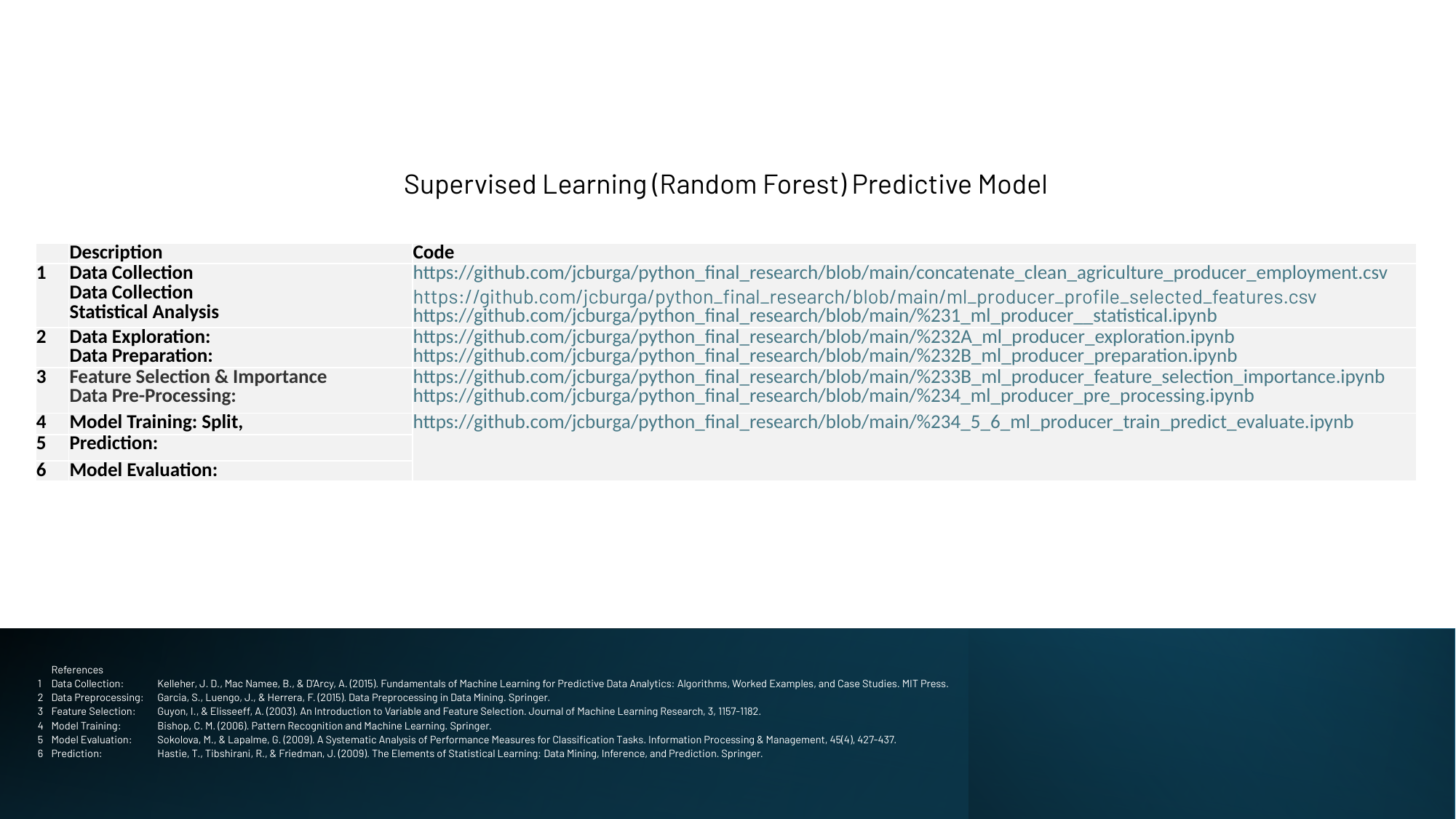

https://github.com/jcburga/python_final_research/blob/main/%232B_ml_producer_preparation.ipynb
Supervised Learning (Random Forest) Predictive Model
|  | Description | Code |
| --- | --- | --- |
| 1 | Data Collection  Data Collection  Statistical Analysis | https://github.com/jcburga/python\_final\_research/blob/main/concatenate\_clean\_agriculture\_producer\_employment.csv https://github.com/jcburga/python\_final\_research/blob/main/ml\_producer\_profile\_selected\_features.csv https://github.com/jcburga/python\_final\_research/blob/main/%231\_ml\_producer\_\_statistical.ipynb |
| 2 | Data Exploration: Data Preparation: | https://github.com/jcburga/python\_final\_research/blob/main/%232A\_ml\_producer\_exploration.ipynb https://github.com/jcburga/python\_final\_research/blob/main/%232B\_ml\_producer\_preparation.ipynb |
| 3 | Feature Selection & Importance Data Pre-Processing: | https://github.com/jcburga/python\_final\_research/blob/main/%233B\_ml\_producer\_feature\_selection\_importance.ipynb https://github.com/jcburga/python\_final\_research/blob/main/%234\_ml\_producer\_pre\_processing.ipynb |
| 4 | Model Training: Split, | https://github.com/jcburga/python\_final\_research/blob/main/%234\_5\_6\_ml\_producer\_train\_predict\_evaluate.ipynb |
| 5 | Prediction: |  |
| 6 | Model Evaluation: |  |

|  | References |  |
| --- | --- | --- |
| 1 | Data Collection: | Kelleher, J. D., Mac Namee, B., & D’Arcy, A. (2015). Fundamentals of Machine Learning for Predictive Data Analytics: Algorithms, Worked Examples, and Case Studies. MIT Press. |
| 2 | Data Preprocessing: | Garcia, S., Luengo, J., & Herrera, F. (2015). Data Preprocessing in Data Mining. Springer. |
| 3 | Feature Selection: | Guyon, I., & Elisseeff, A. (2003). An Introduction to Variable and Feature Selection. Journal of Machine Learning Research, 3, 1157-1182. |
| 4 | Model Training: | Bishop, C. M. (2006). Pattern Recognition and Machine Learning. Springer. |
| 5 | Model Evaluation: | Sokolova, M., & Lapalme, G. (2009). A Systematic Analysis of Performance Measures for Classification Tasks. Information Processing & Management, 45(4), 427-437. |
| 6 | Prediction: | Hastie, T., Tibshirani, R., & Friedman, J. (2009). The Elements of Statistical Learning: Data Mining, Inference, and Prediction. Springer. |